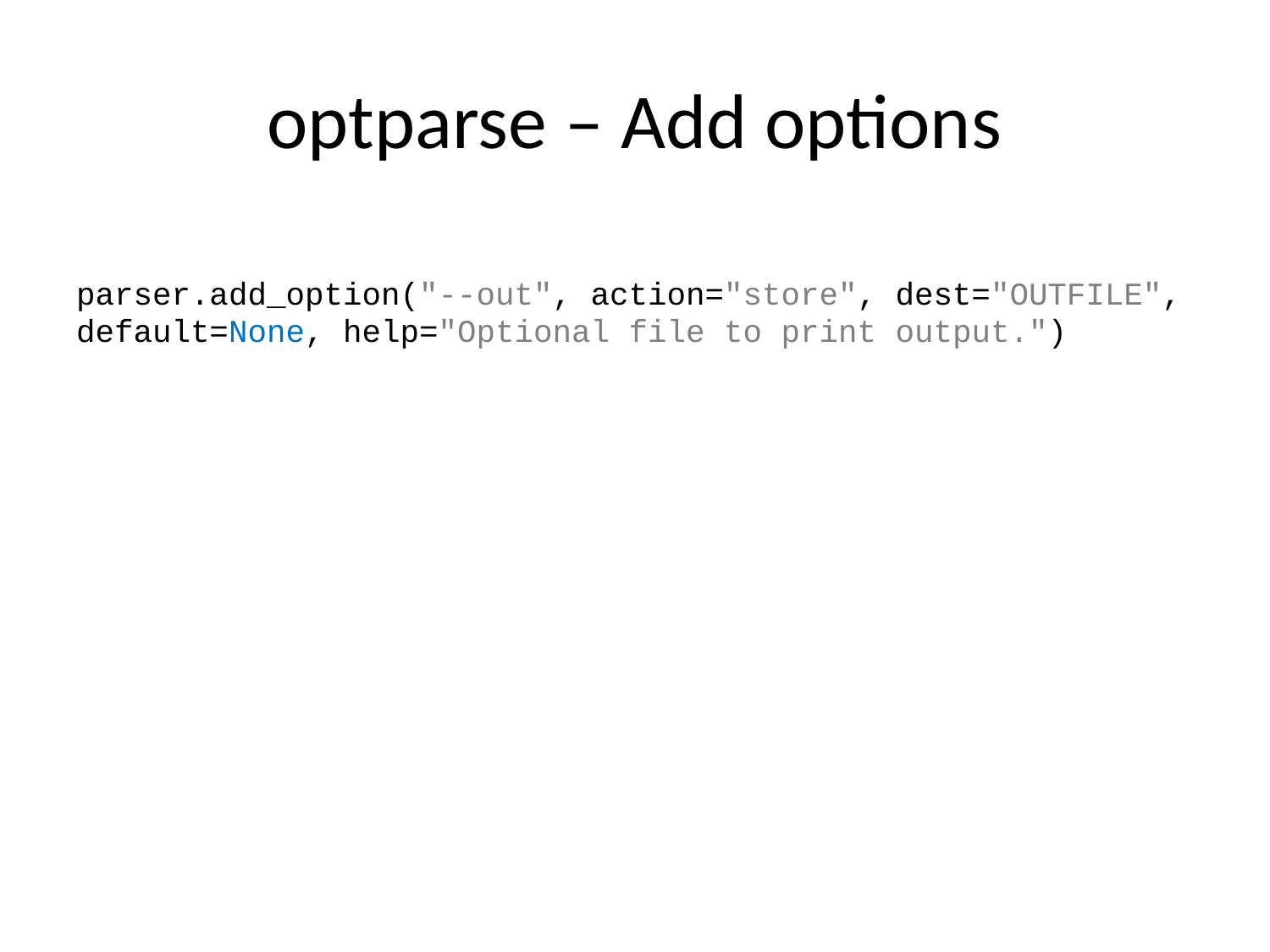

# optparse – Add options

parser.add_option("--out", action="store", dest="OUTFILE", default=None, help="Optional file to print output.")